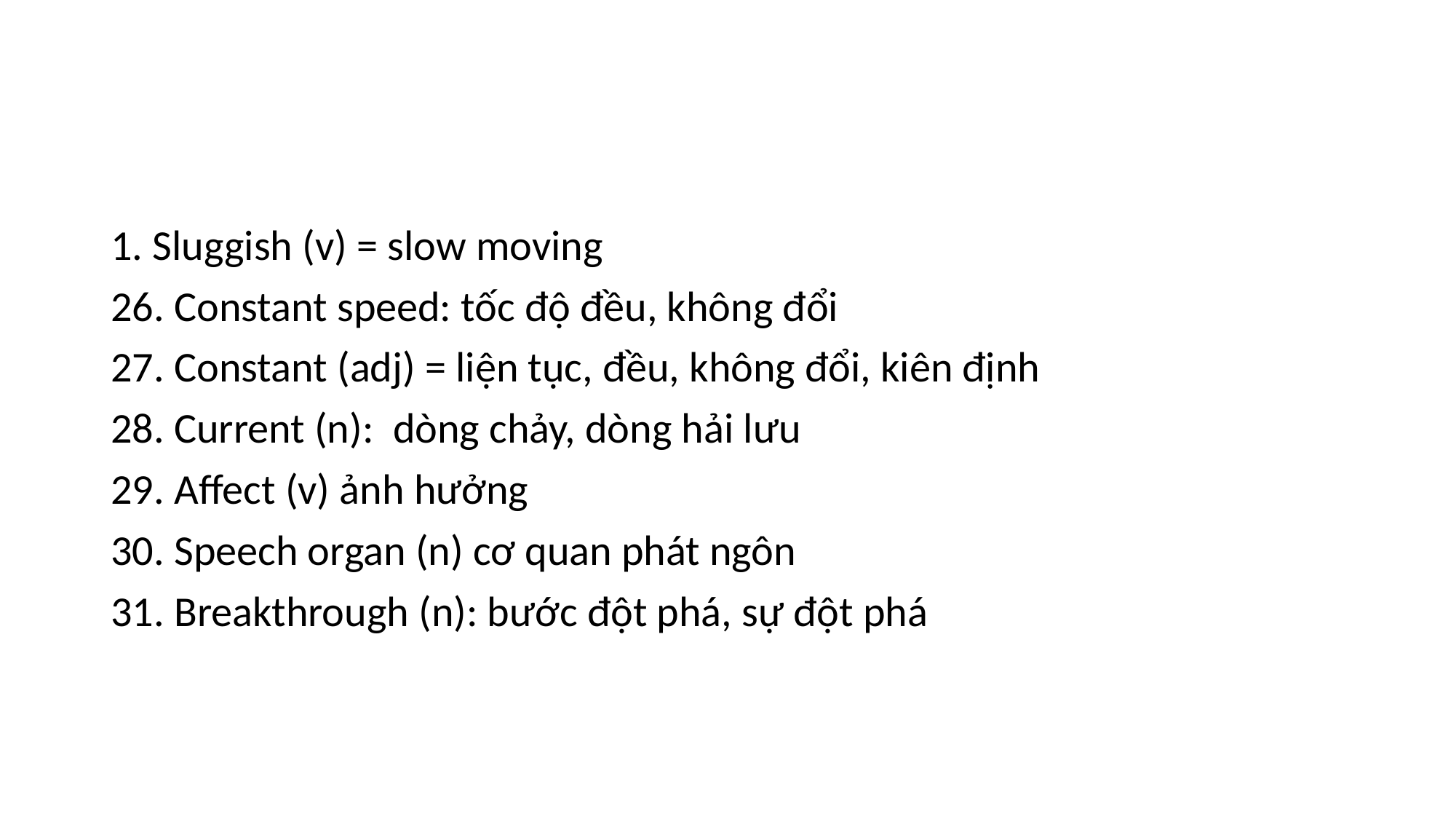

#
1. Sluggish (v) = slow moving
26. Constant speed: tốc độ đều, không đổi
27. Constant (adj) = liện tục, đều, không đổi, kiên định
28. Current (n):  dòng chảy, dòng hải lưu
29. Affect (v) ảnh hưởng
30. Speech organ (n) cơ quan phát ngôn
31. Breakthrough (n): bước đột phá, sự đột phá